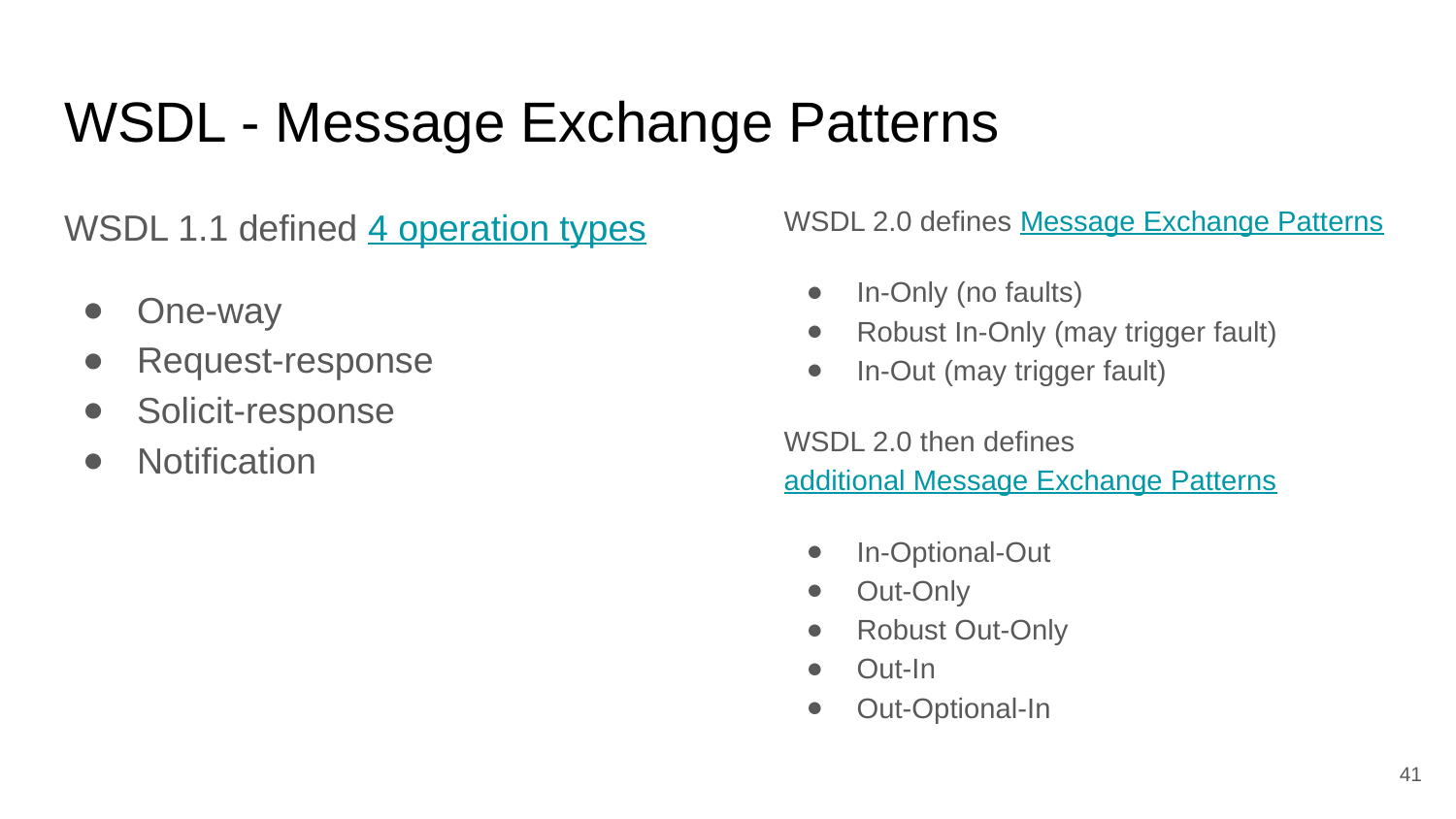

# WSDL - Message Exchange Patterns
WSDL 1.1 defined 4 operation types
One-way
Request-response
Solicit-response
Notification
WSDL 2.0 defines Message Exchange Patterns
In-Only (no faults)
Robust In-Only (may trigger fault)
In-Out (may trigger fault)
WSDL 2.0 then defines additional Message Exchange Patterns
In-Optional-Out
Out-Only
Robust Out-Only
Out-In
Out-Optional-In
41